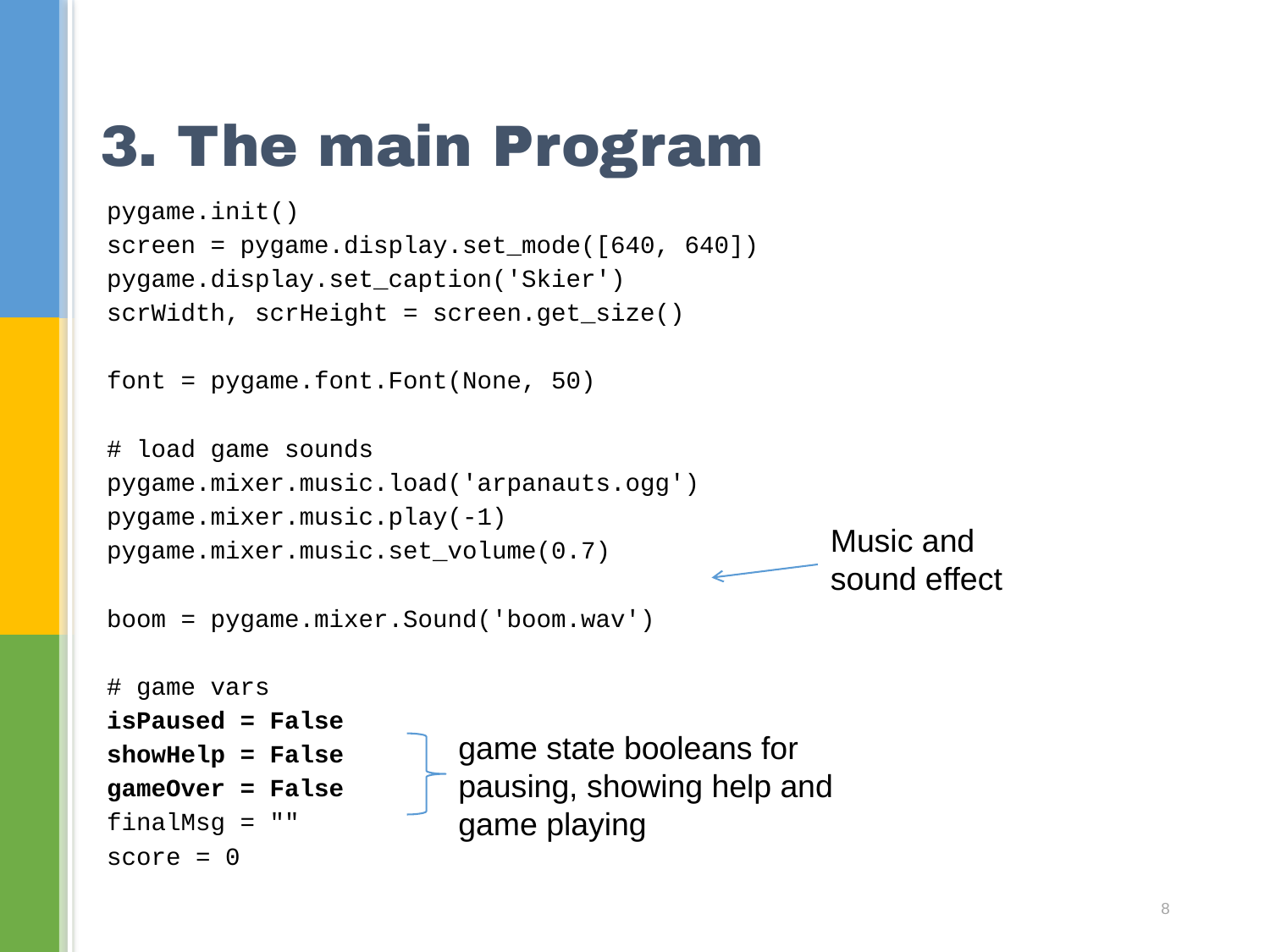

# 3. The main Program
pygame.init()
screen = pygame.display.set_mode([640, 640])
pygame.display.set_caption('Skier')
scrWidth, scrHeight = screen.get_size()

font = pygame.font.Font(None, 50)

# load game sounds
pygame.mixer.music.load('arpanauts.ogg')
pygame.mixer.music.play(-1)
pygame.mixer.music.set_volume(0.7)

boom = pygame.mixer.Sound('boom.wav')

# game vars
isPaused = False
showHelp = False
gameOver = False
finalMsg = ""
score = 0
Music and
sound effect
game state booleans for
pausing, showing help and
game playing

8